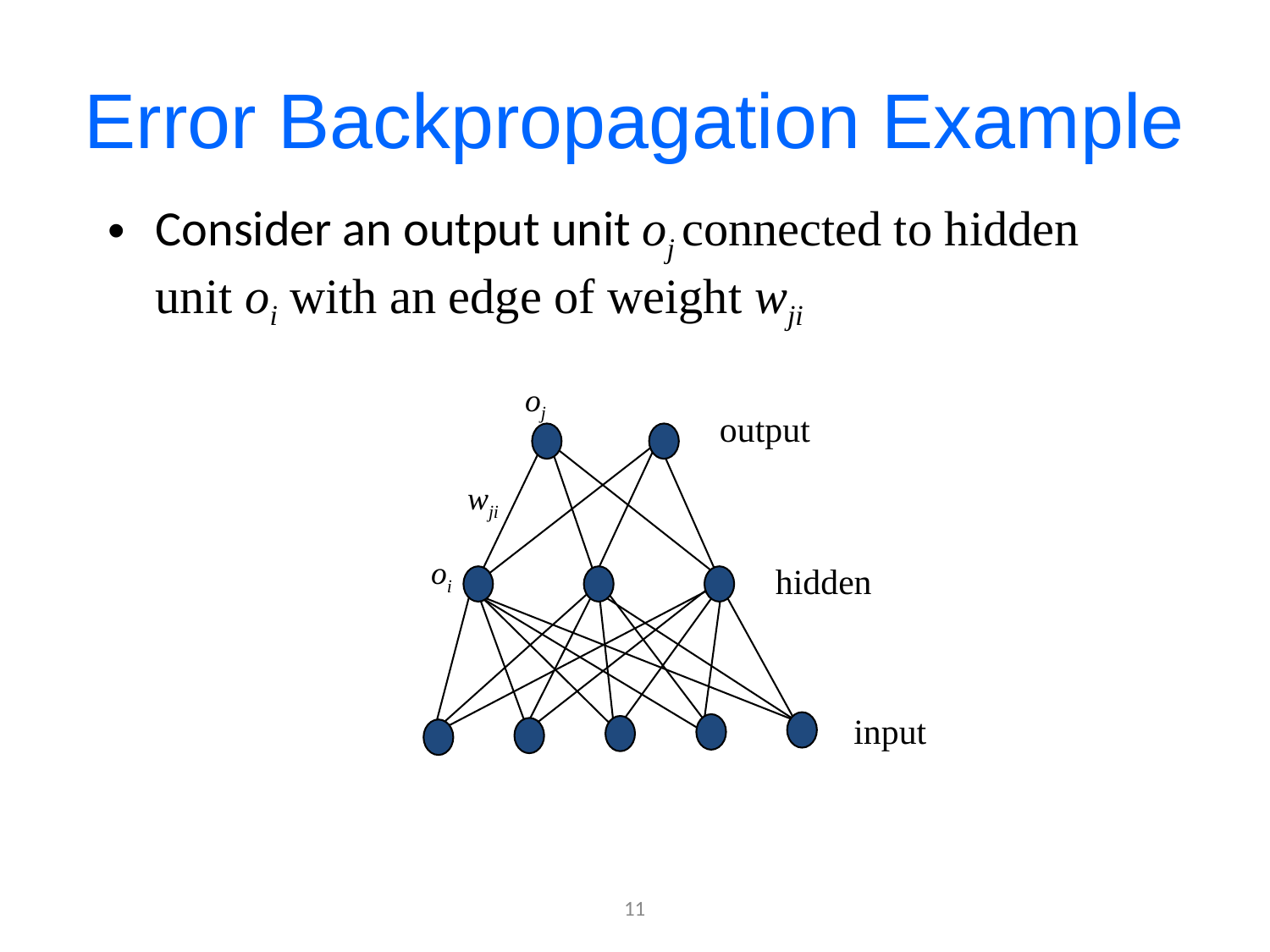

# Error Backpropagation Example
Consider an output unit oj connected to hidden unit oi with an edge of weight wji
oj
output

wji
oi
hidden

input

11